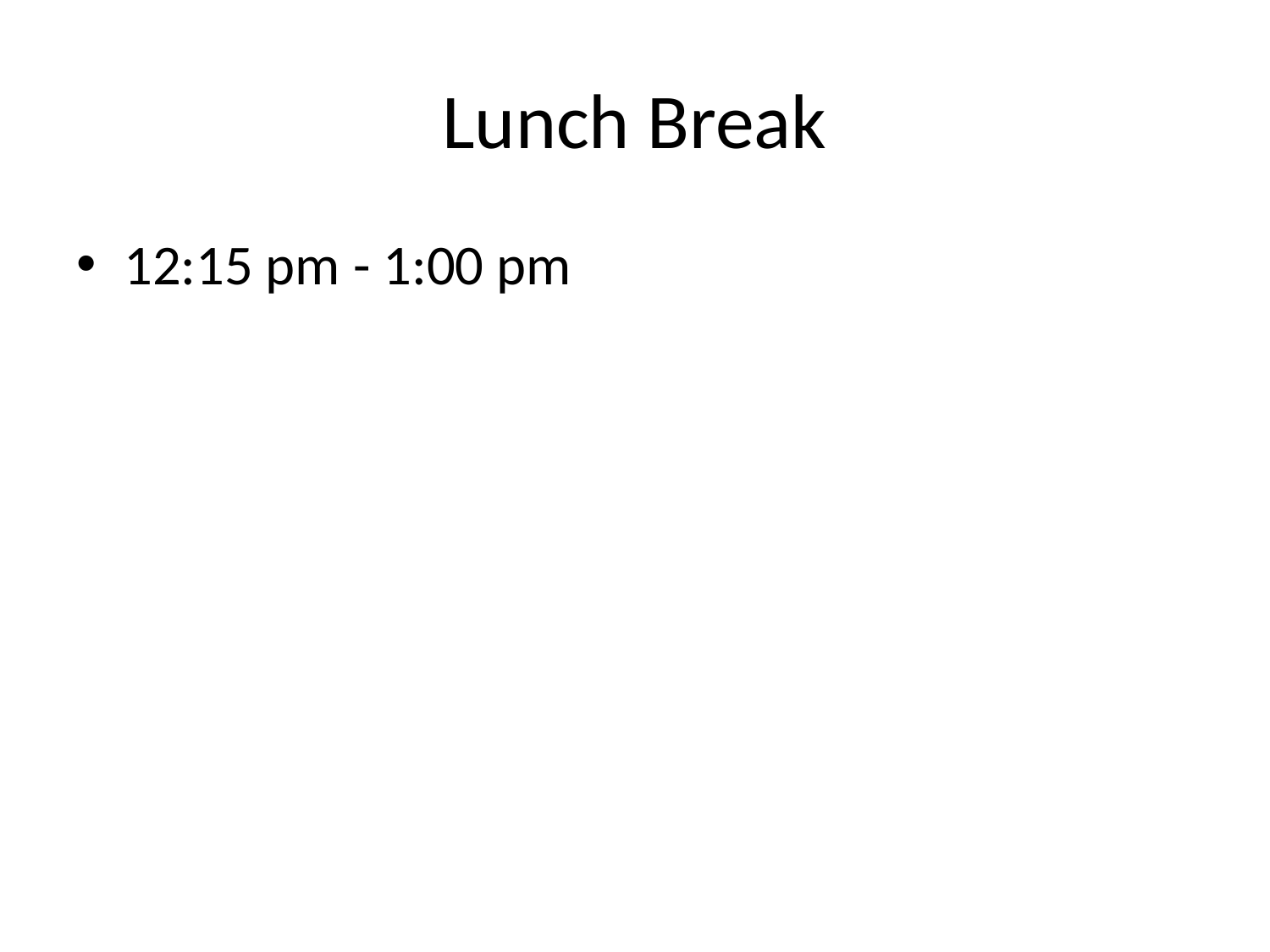

# Lunch Break
12:15 pm - 1:00 pm